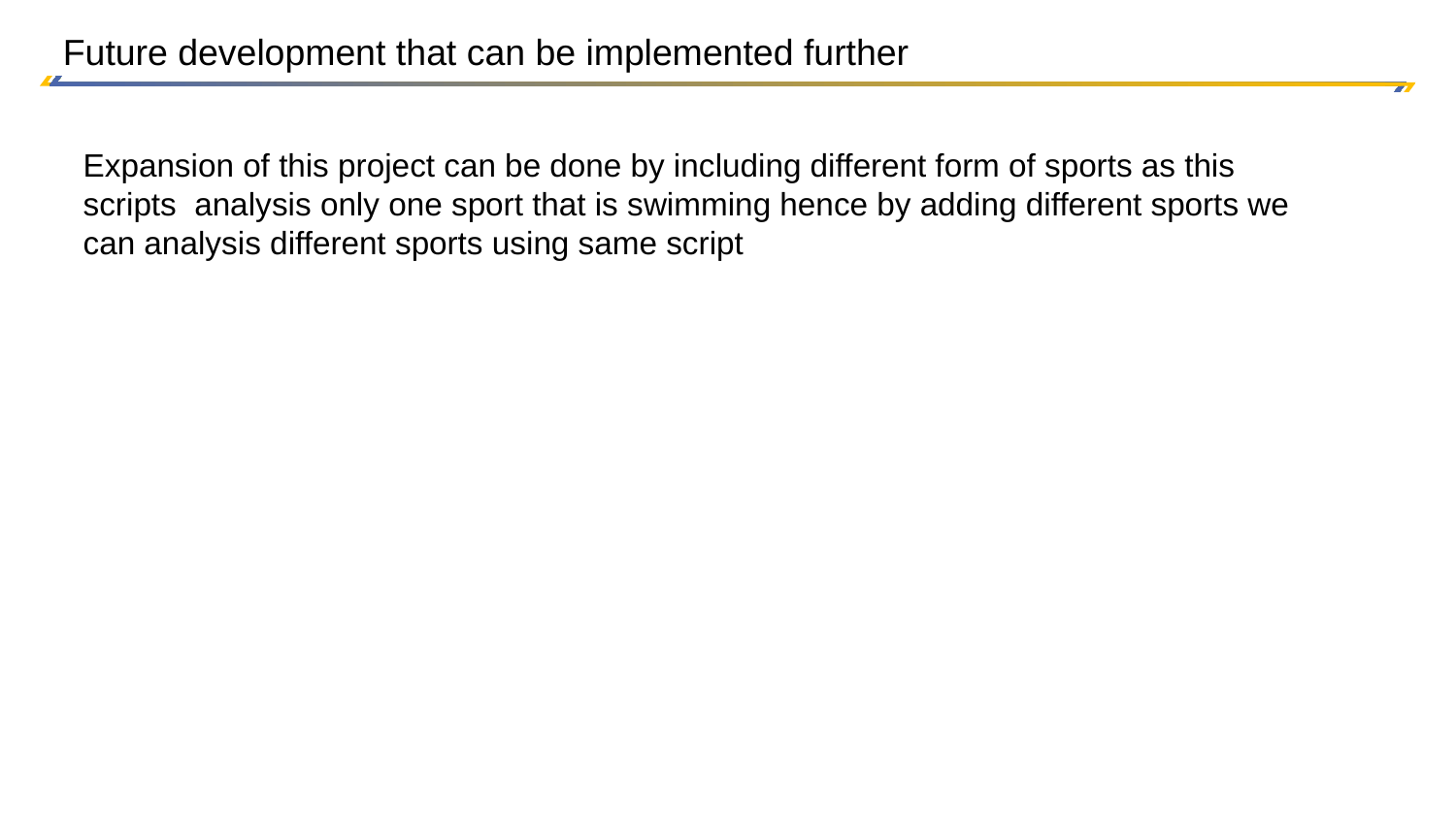

Future development that can be implemented further

Expansion of this project can be done by including different form of sports as this scripts  analysis only one sport that is swimming hence by adding different sports we can analysis different sports using same script